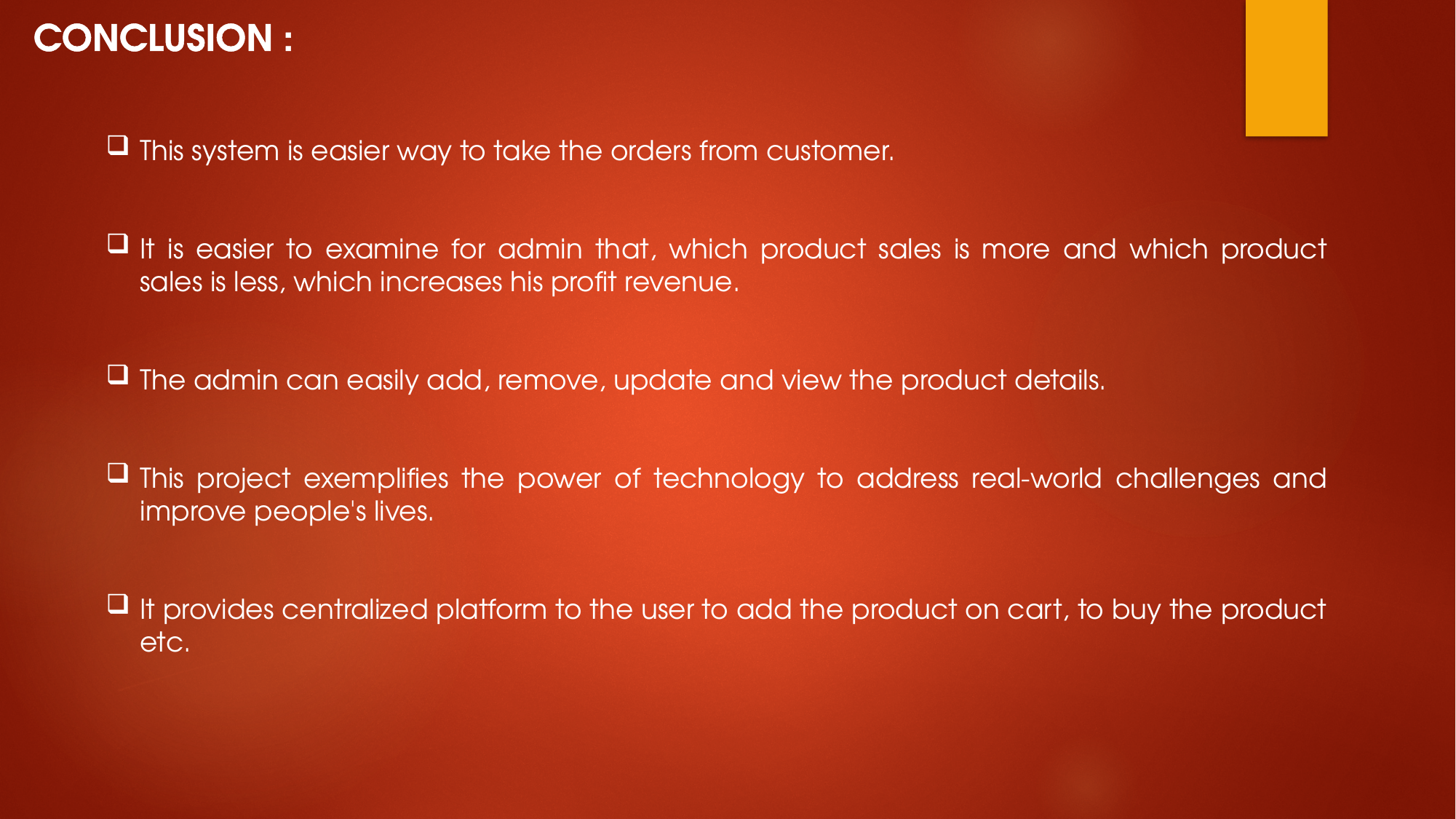

conclusion :
This system is easier way to take the orders from customer.

It is easier to examine for admin that, which product sales is more and which product sales is less, which increases his profit revenue.

The admin can easily add, remove, update and view the product details.

This project exemplifies the power of technology to address real-world challenges and improve people's lives.

It provides centralized platform to the user to add the product on cart, to buy the product etc.